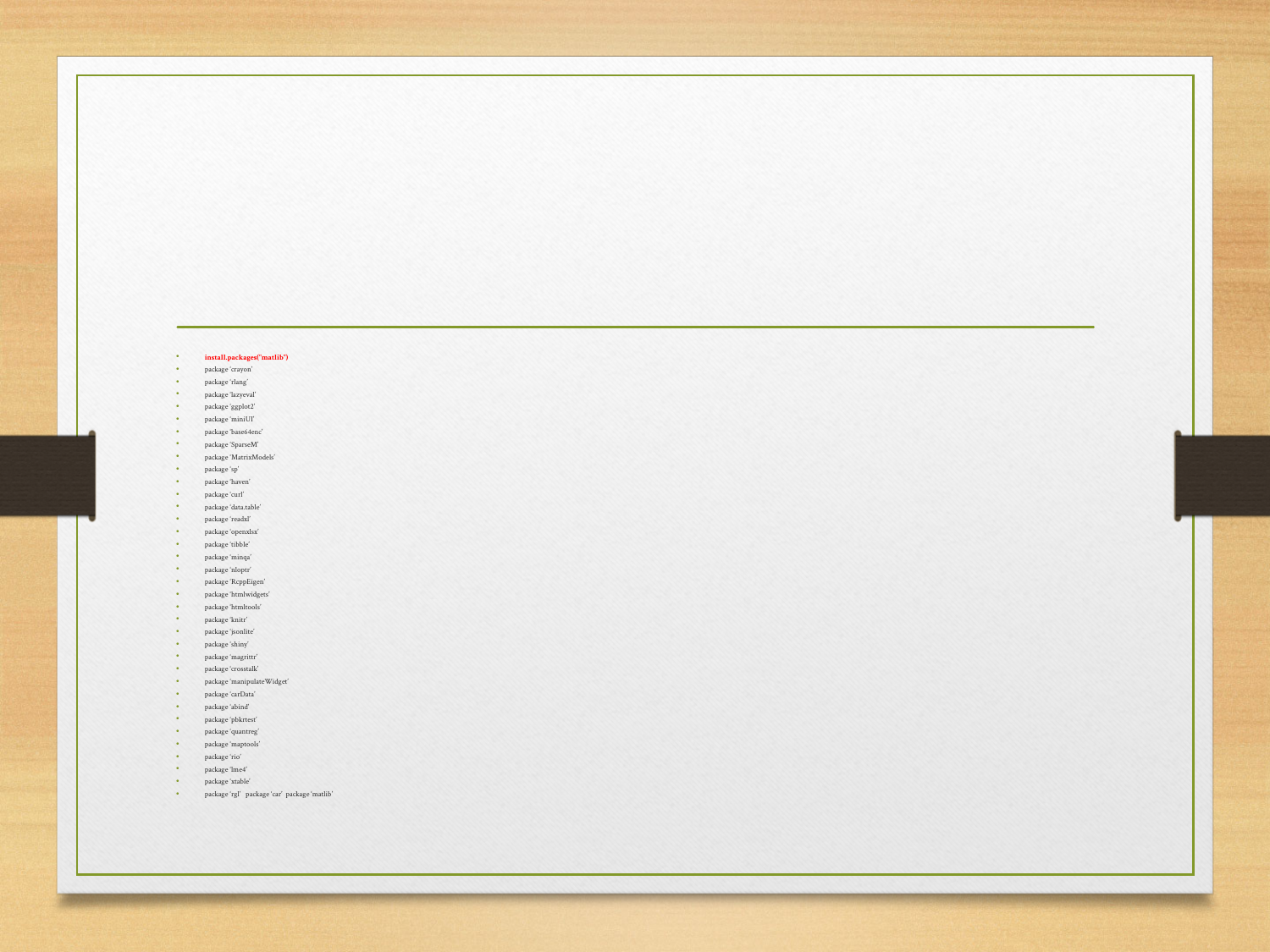

#
install.packages("matlib")
package ‘crayon’
package ‘rlang’
package ‘lazyeval’
package ‘ggplot2’
package ‘miniUI’
package ‘base64enc’
package ‘SparseM’
package ‘MatrixModels’
package ‘sp’
package ‘haven’
package ‘curl’
package ‘data.table’
package ‘readxl’
package ‘openxlsx’
package ‘tibble’
package ‘minqa’
package ‘nloptr’
package ‘RcppEigen’
package ‘htmlwidgets’
package ‘htmltools’
package ‘knitr’
package ‘jsonlite’
package ‘shiny’
package ‘magrittr’
package ‘crosstalk’
package ‘manipulateWidget’
package ‘carData’
package ‘abind’
package ‘pbkrtest’
package ‘quantreg’
package ‘maptools’
package ‘rio’
package ‘lme4’
package ‘xtable’
package ‘rgl’   package ‘car’  package ‘matlib’